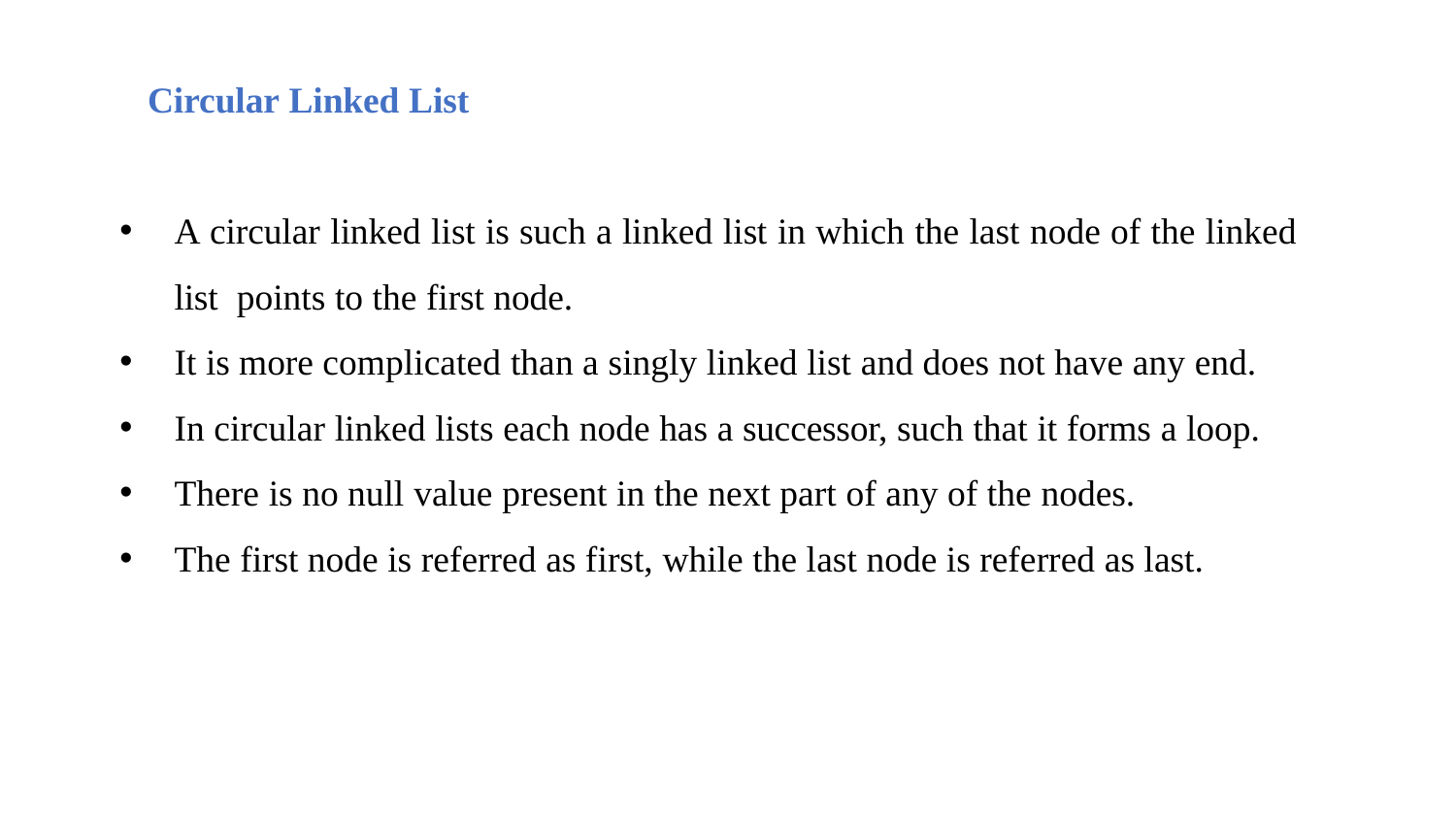

# Circular Linked List
A circular linked list is such a linked list in which the last node of the linked list  points to the first node.
It is more complicated than a singly linked list and does not have any end.
In circular linked lists each node has a successor, such that it forms a loop.
There is no null value present in the next part of any of the nodes.
The first node is referred as first, while the last node is referred as last.